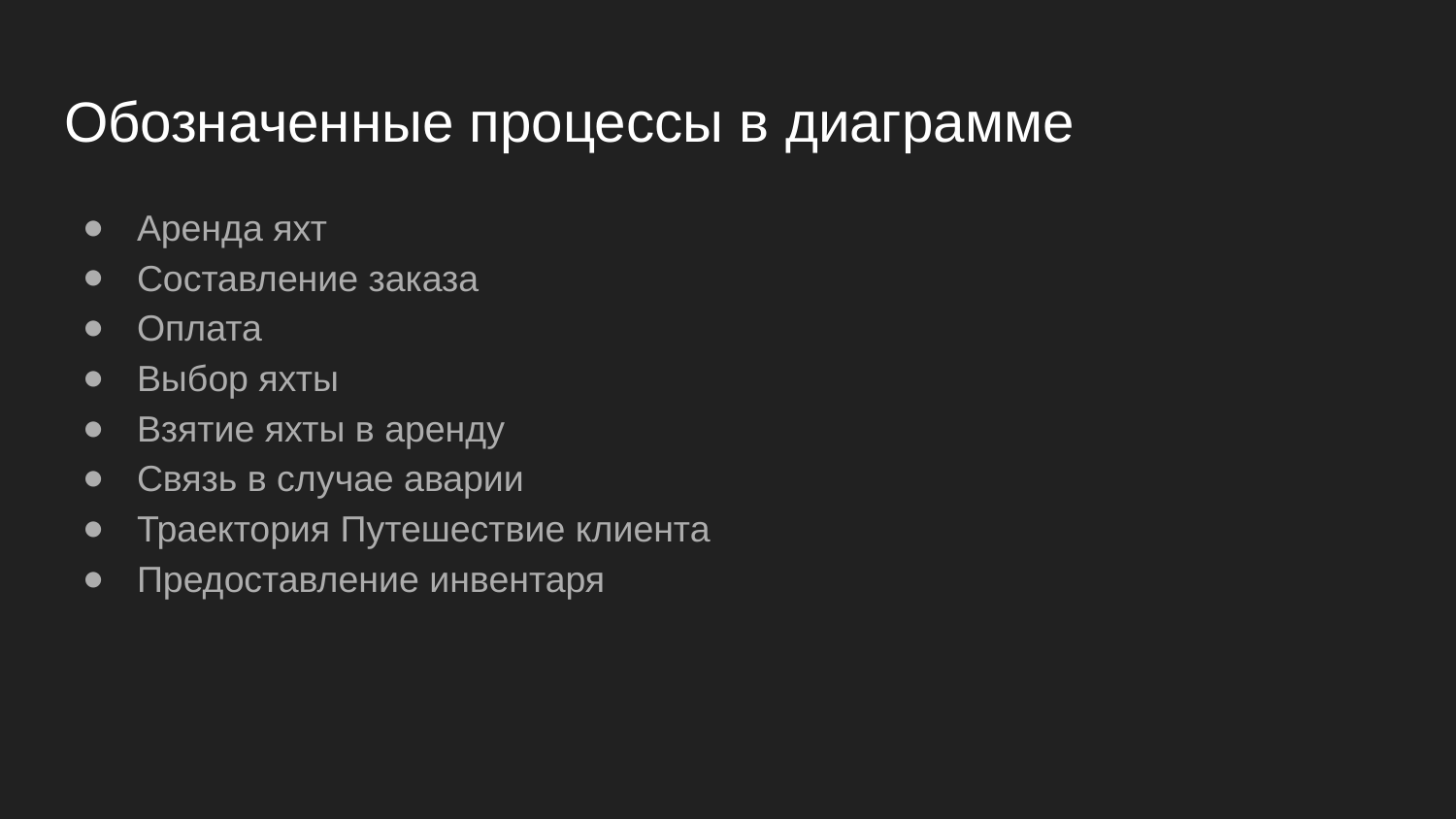

# Обозначенные процессы в диаграмме
Аренда яхт
Составление заказа
Оплата
Выбор яхты
Взятие яхты в аренду
Связь в случае аварии
Траектория Путешествие клиента
Предоставление инвентаря